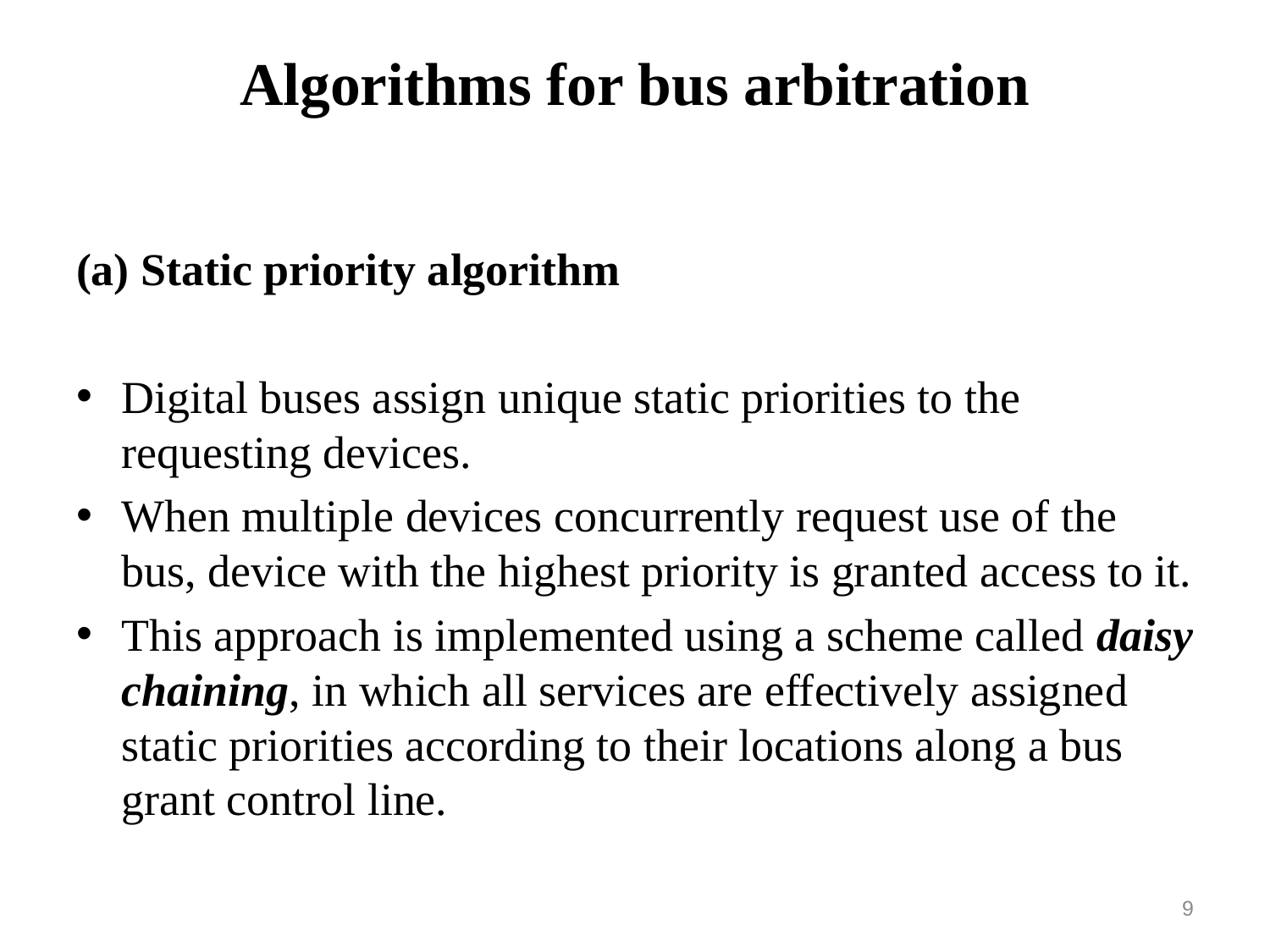

# Algorithms for bus arbitration

(a) Static priority algorithm

Digital buses assign unique static priorities to the requesting devices.
When multiple devices concurrently request use of the bus, device with the highest priority is granted access to it.
This approach is implemented using a scheme called daisy chaining, in which all services are effectively assigned static priorities according to their locations along a bus grant control line.

9